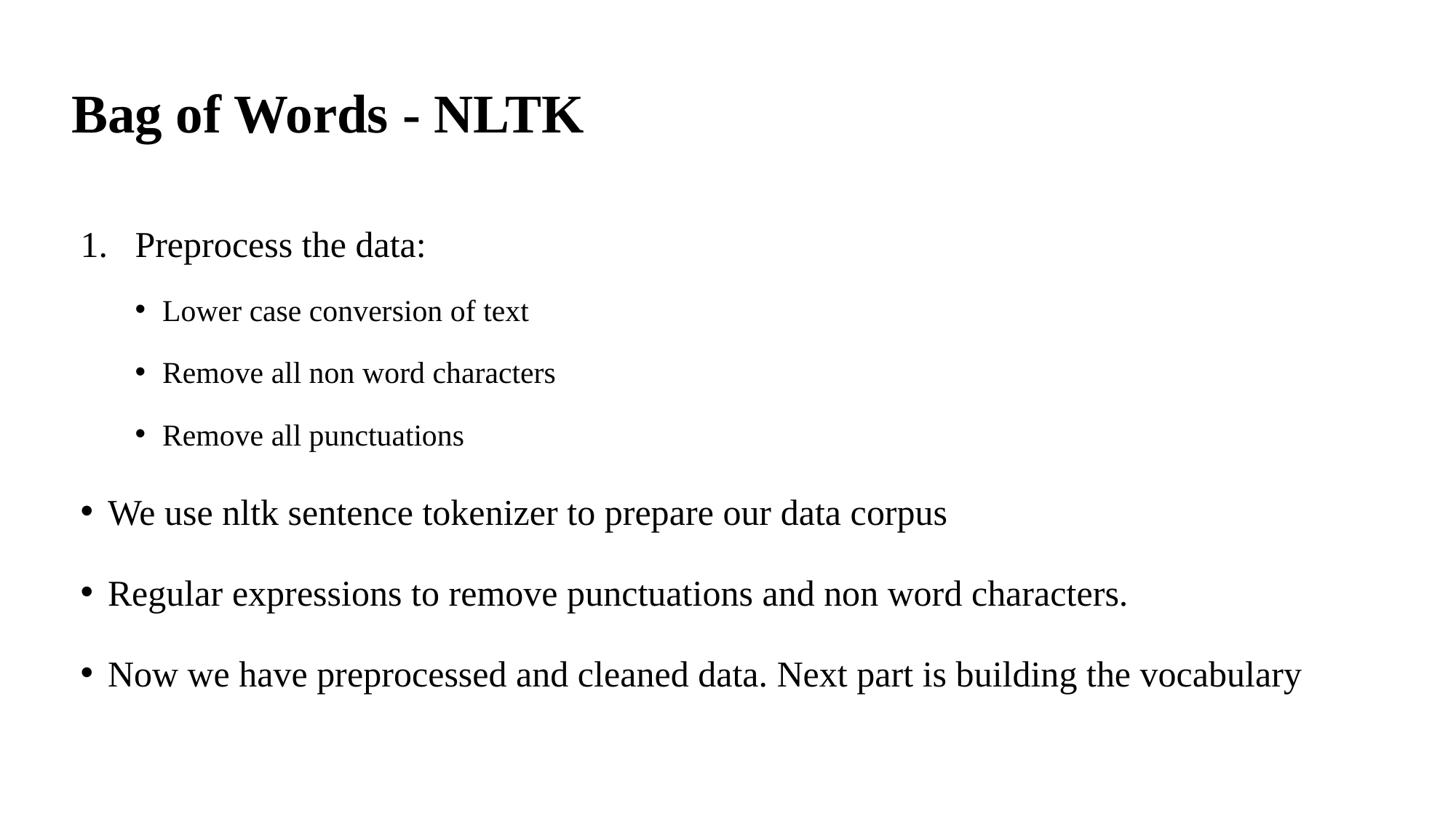

# Bag of Words - NLTK
Preprocess the data:
Lower case conversion of text
Remove all non word characters
Remove all punctuations
We use nltk sentence tokenizer to prepare our data corpus
Regular expressions to remove punctuations and non word characters.
Now we have preprocessed and cleaned data. Next part is building the vocabulary